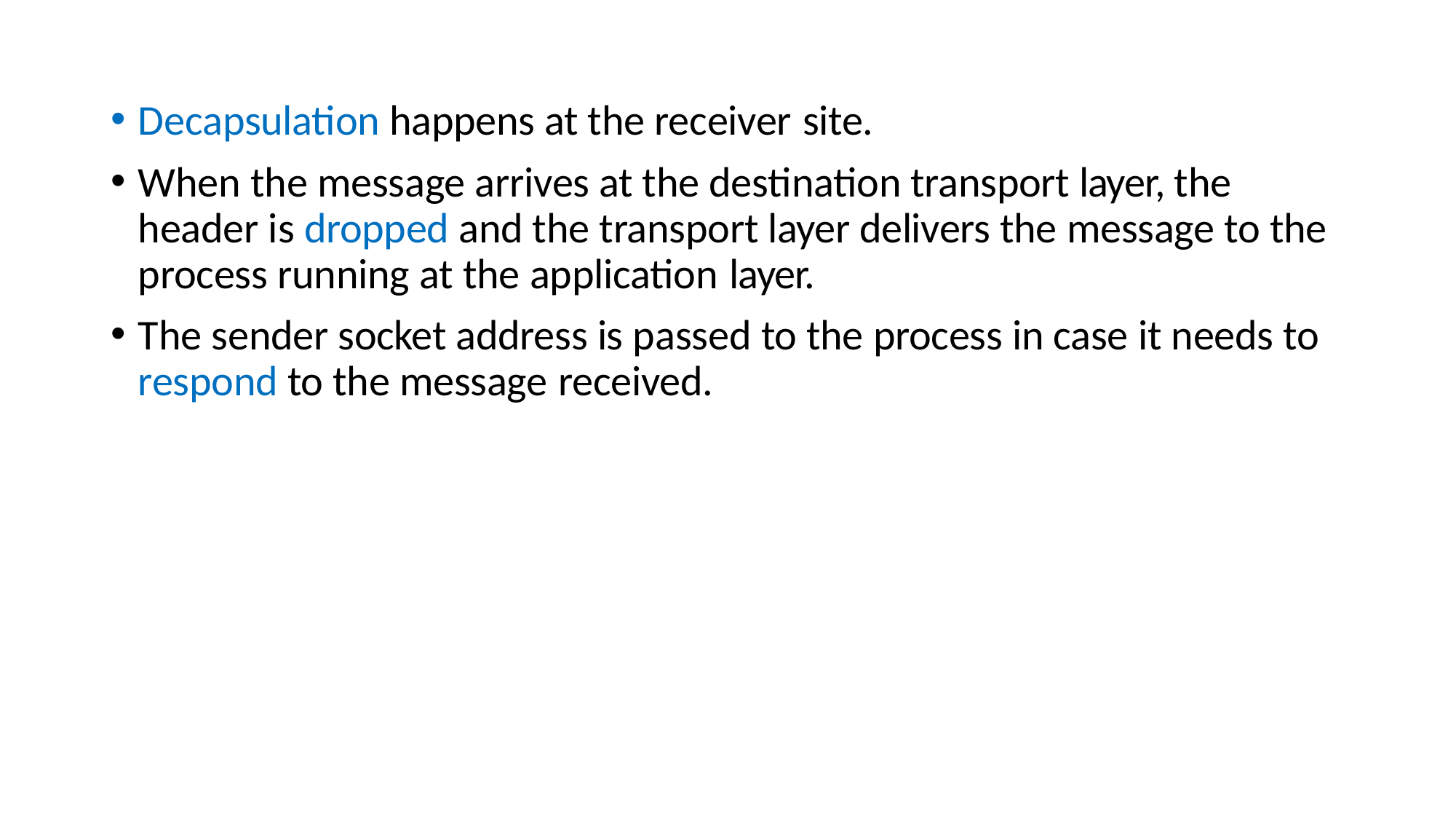

Decapsulation happens at the receiver site.
When the message arrives at the destination transport layer, the  header is dropped and the transport layer delivers the message to the  process running at the application layer.
The sender socket address is passed to the process in case it needs to  respond to the message received.